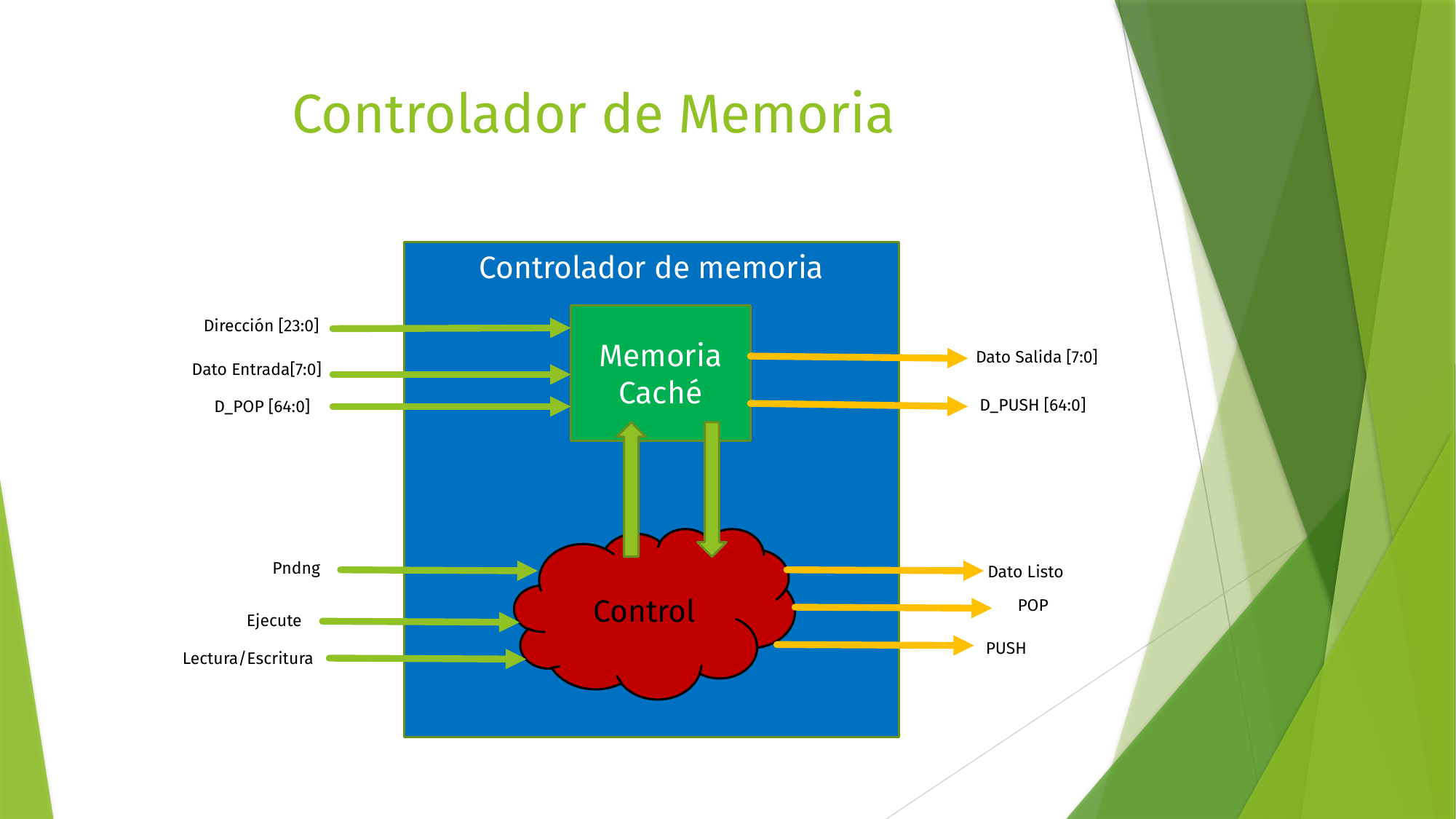

# Controlador de Memoria
Controlador de memoria
Memoria Caché
Dirección [23:0]
Dato Salida [7:0]
Dato Entrada[7:0]
D_PUSH [64:0]
D_POP [64:0]

Control
Pndng
Dato Listo
POP
Ejecute
PUSH
Lectura/Escritura